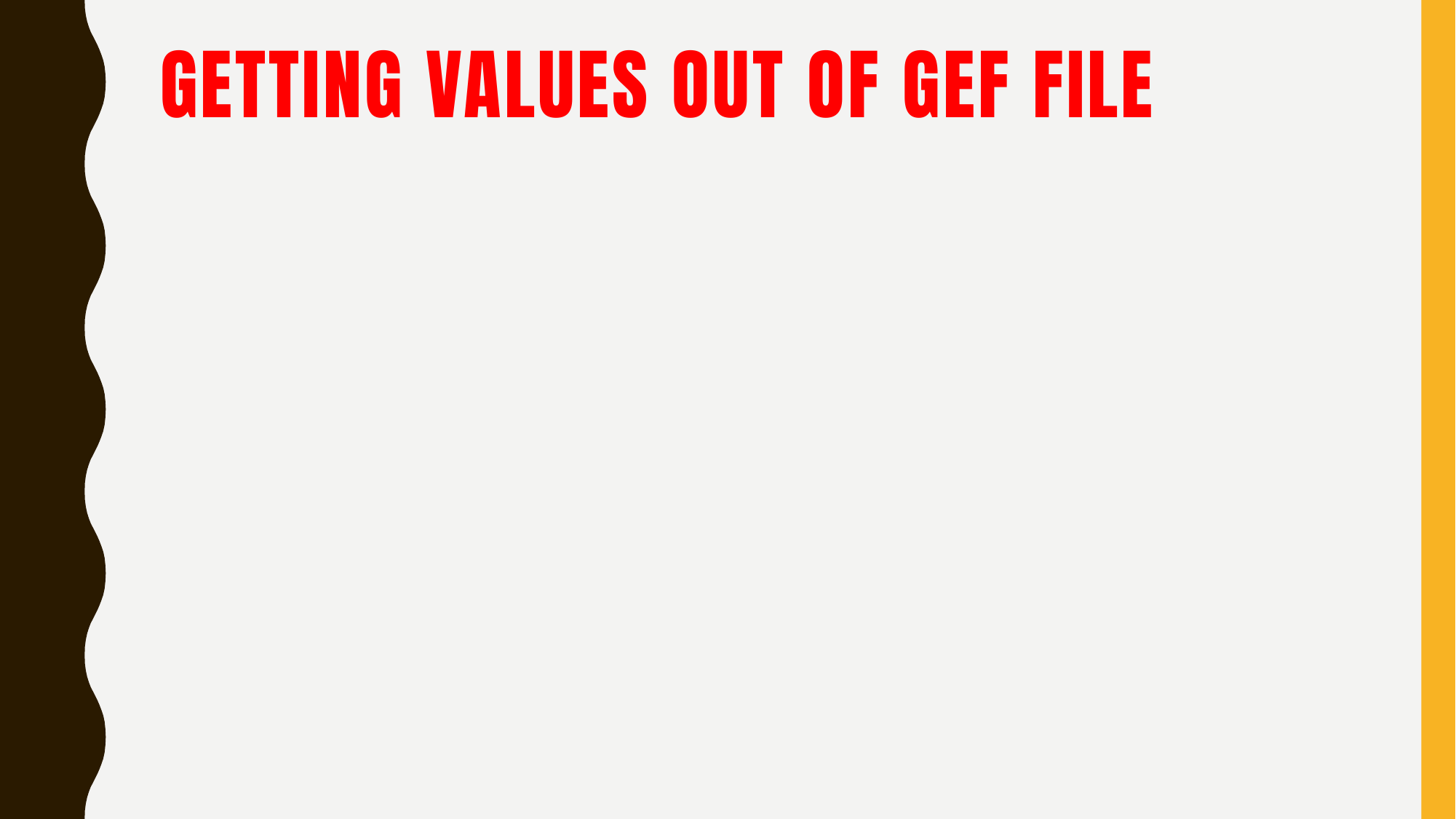

# GETTING VALUES OUT OF GEF FILE